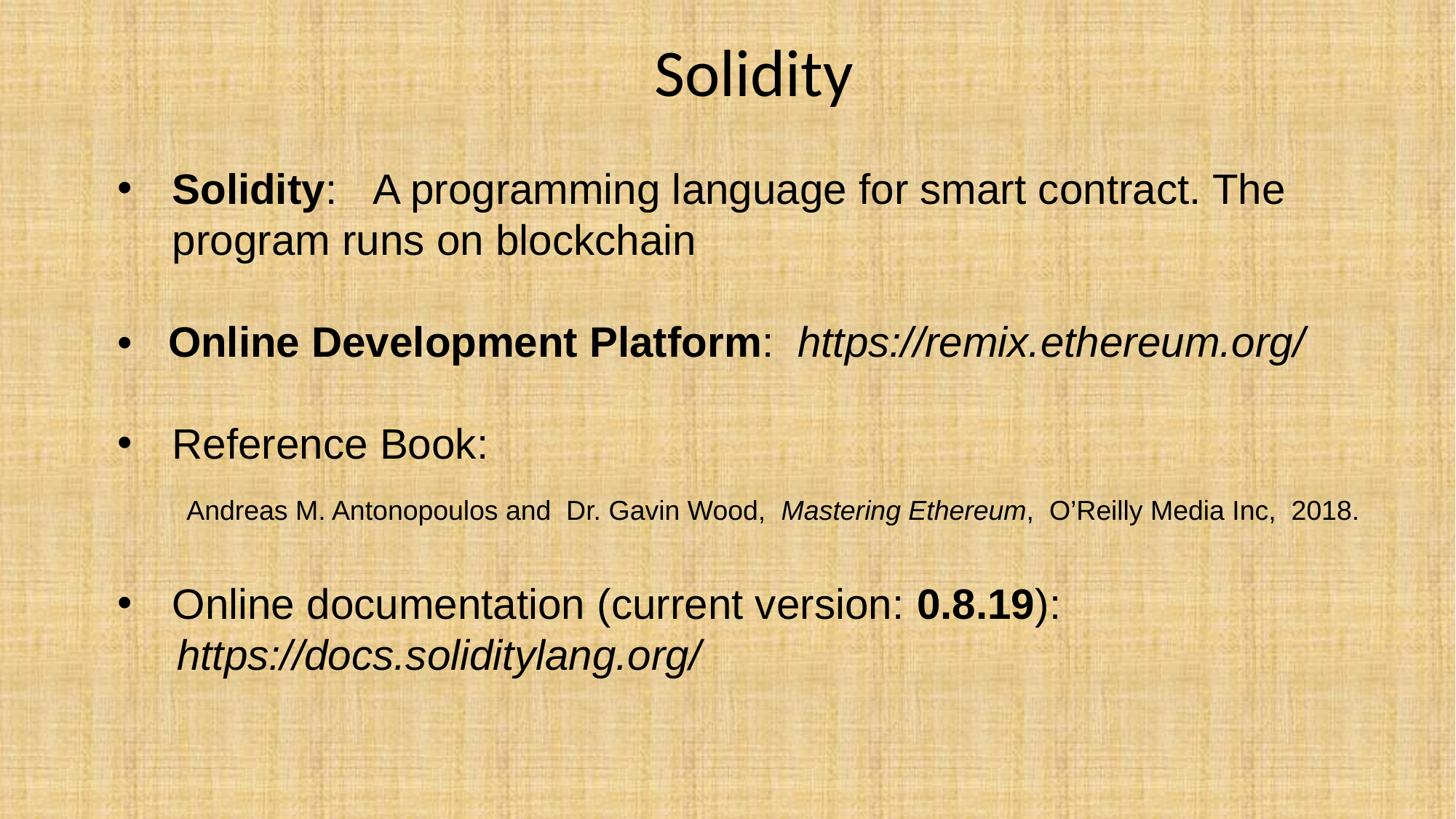

# Solidity
Solidity:   A programming language for smart contract. The program runs on blockchain

•   Online Development Platform:  https://remix.ethereum.org/

Reference Book:

         Andreas M. Antonopoulos and  Dr. Gavin Wood,  Mastering Ethereum,  O’Reilly Media Inc,  2018.

Online documentation (current version: 0.8.19):
     https://docs.soliditylang.org/